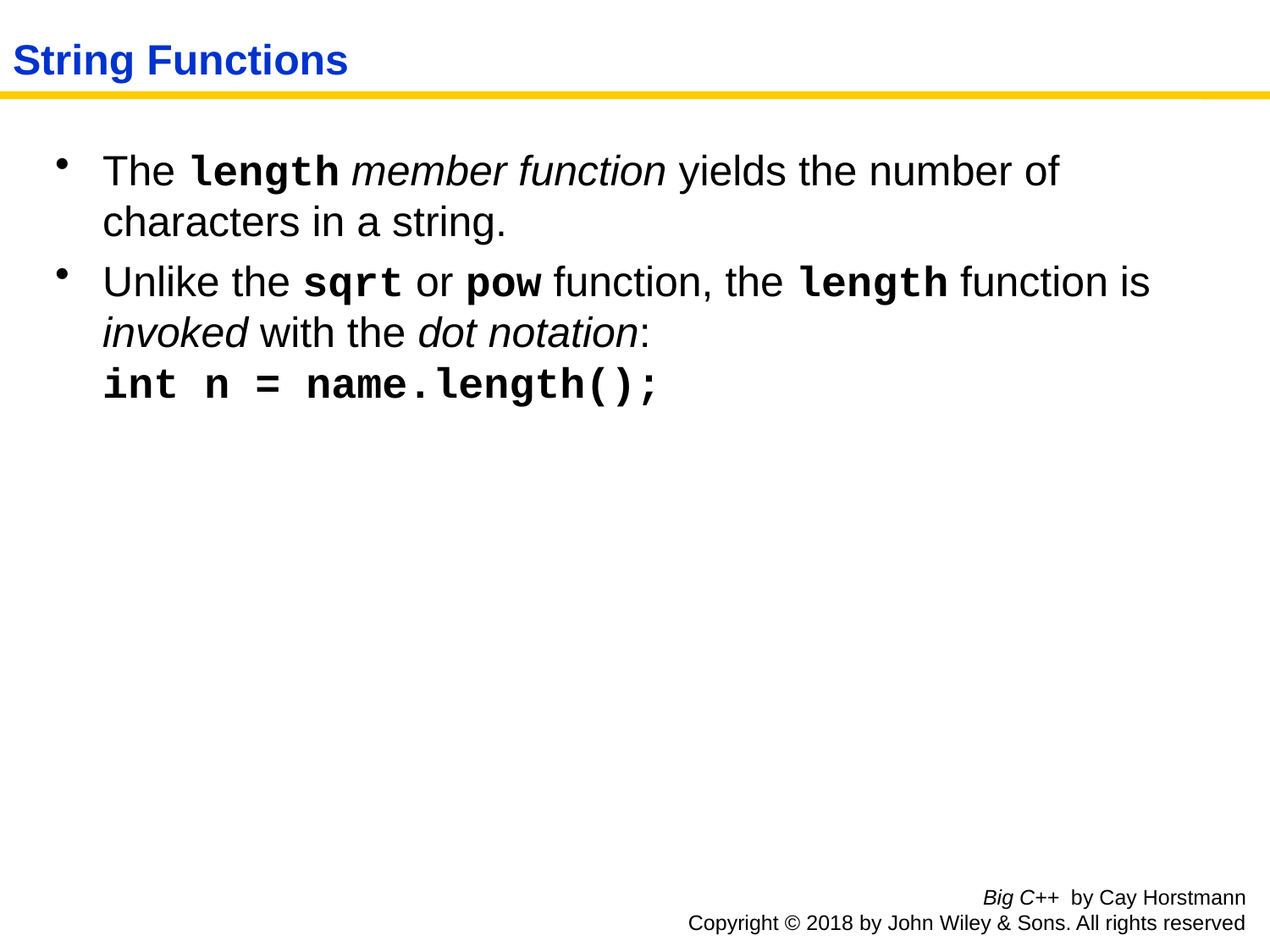

# String Functions
The length member function yields the number of characters in a string.
Unlike the sqrt or pow function, the length function is invoked with the dot notation:
int n = name.length();

Big C++  by Cay Horstmann
Copyright © 2018 by John Wiley & Sons. All rights reserved